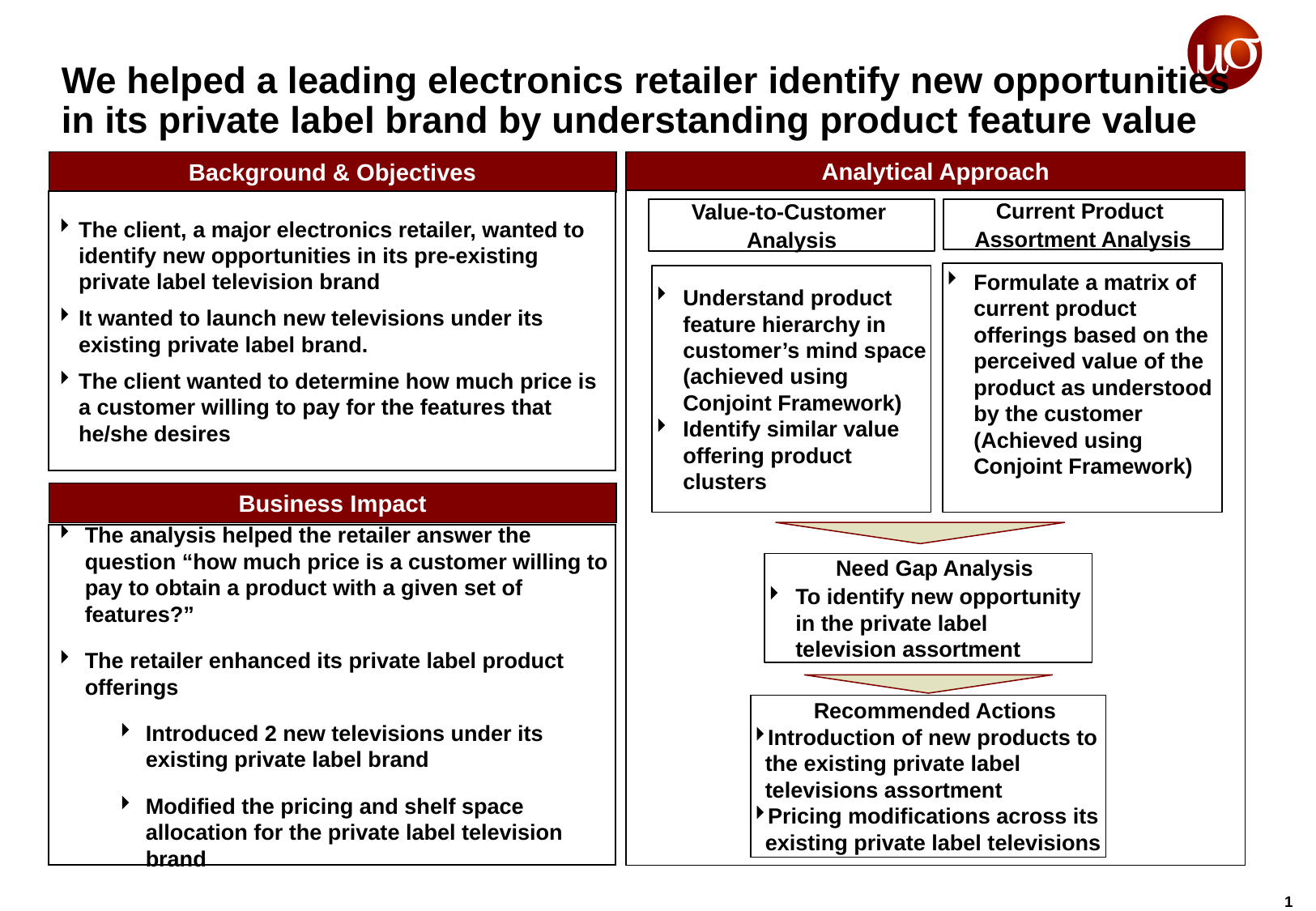

We helped a leading electronics retailer identify new opportunities in its private label brand by understanding product feature value
Background & Objectives
Analytical Approach

The client, a major electronics retailer, wanted to identify new opportunities in its pre-existing private label television brand
It wanted to launch new televisions under its existing private label brand.
The client wanted to determine how much price is a customer willing to pay for the features that he/she desires
Value-to-Customer
Analysis
Current Product
Assortment Analysis

Formulate a matrix of current product offerings based on the perceived value of the product as understood by the customer (Achieved using Conjoint Framework)

Understand product feature hierarchy in customer’s mind space (achieved using Conjoint Framework)
Identify similar value offering product clusters
Business Impact

The analysis helped the retailer answer the question “how much price is a customer willing to pay to obtain a product with a given set of features?”
The retailer enhanced its private label product offerings
Introduced 2 new televisions under its existing private label brand
Modified the pricing and shelf space allocation for the private label television brand

  Need Gap Analysis
To identify new opportunity in the private label television assortment

 Recommended Actions
Introduction of new products to the existing private label televisions assortment
Pricing modifications across its existing private label televisions